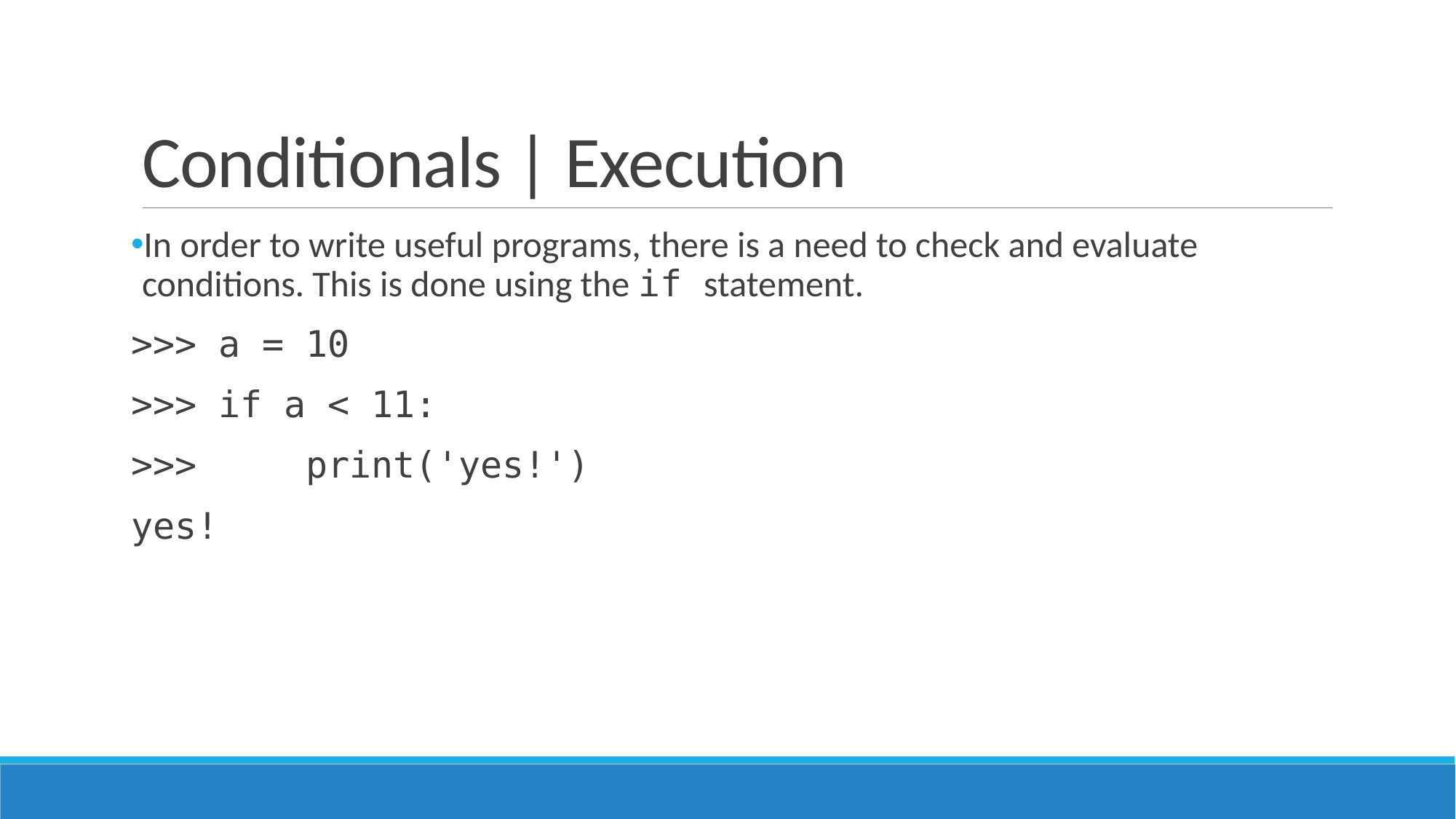

# Conditionals | Execution
In order to write useful programs, there is a need to check and evaluate conditions. This is done using the if statement.
>>> a = 10
>>> if a < 11:
>>>     print('yes!')
yes!